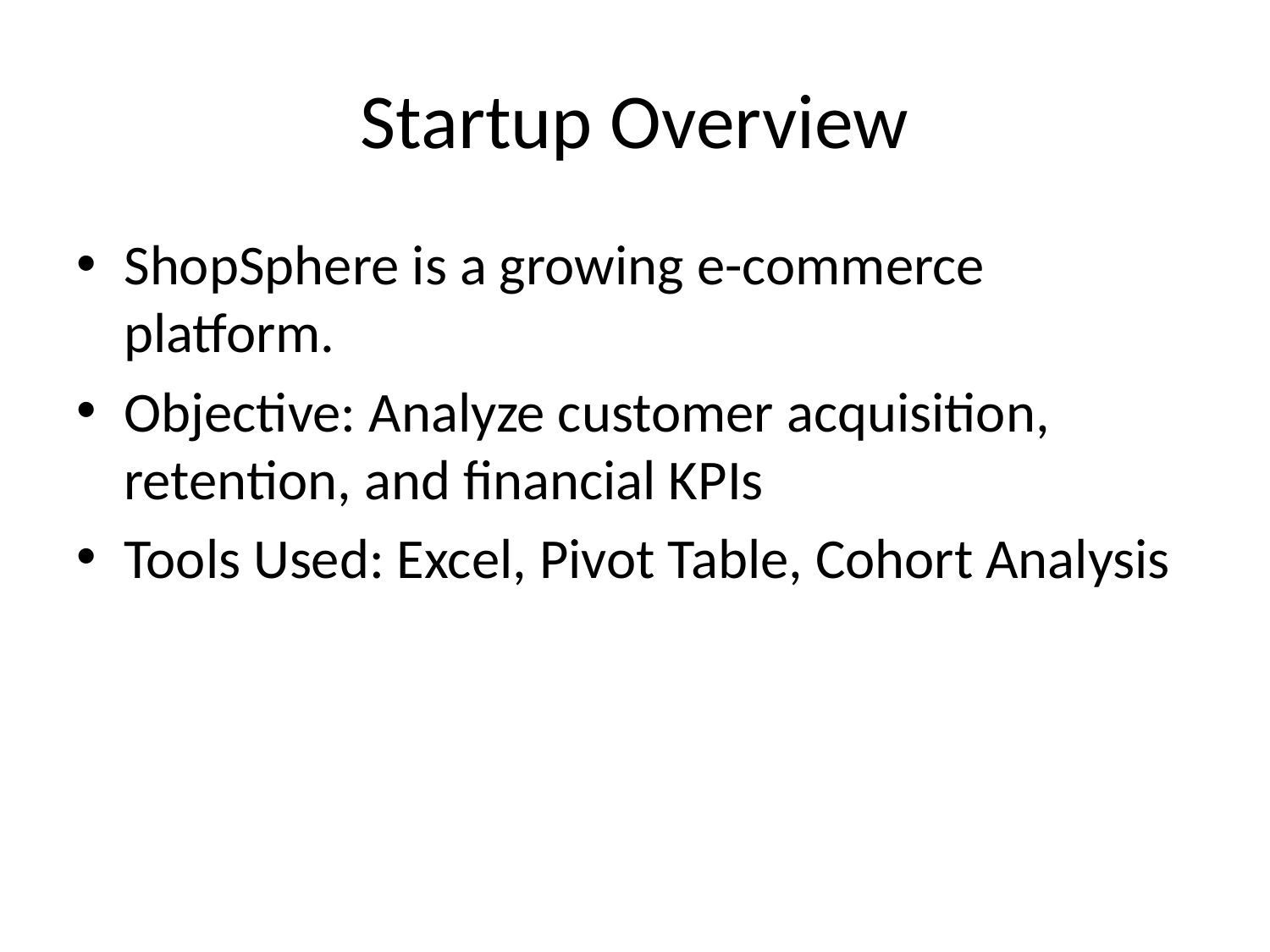

# Startup Overview
ShopSphere is a growing e-commerce platform.
Objective: Analyze customer acquisition, retention, and financial KPIs
Tools Used: Excel, Pivot Table, Cohort Analysis